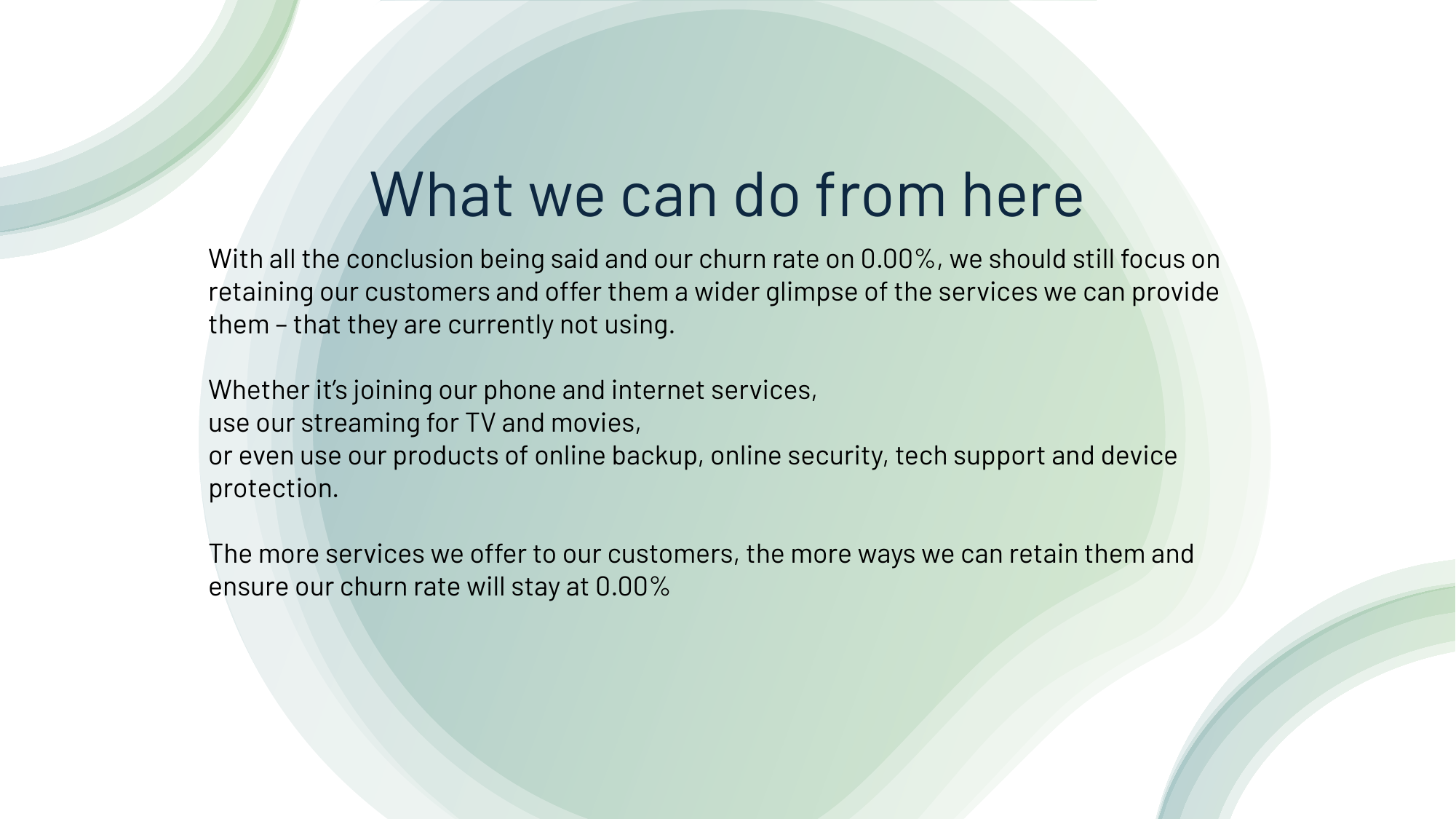

# What we can do from here
With all the conclusion being said and our churn rate on 0.00%, we should still focus on retaining our customers and offer them a wider glimpse of the services we can provide them – that they are currently not using.

Whether it’s joining our phone and internet services,
use our streaming for TV and movies,
or even use our products of online backup, online security, tech support and device protection.

The more services we offer to our customers, the more ways we can retain them and ensure our churn rate will stay at 0.00%